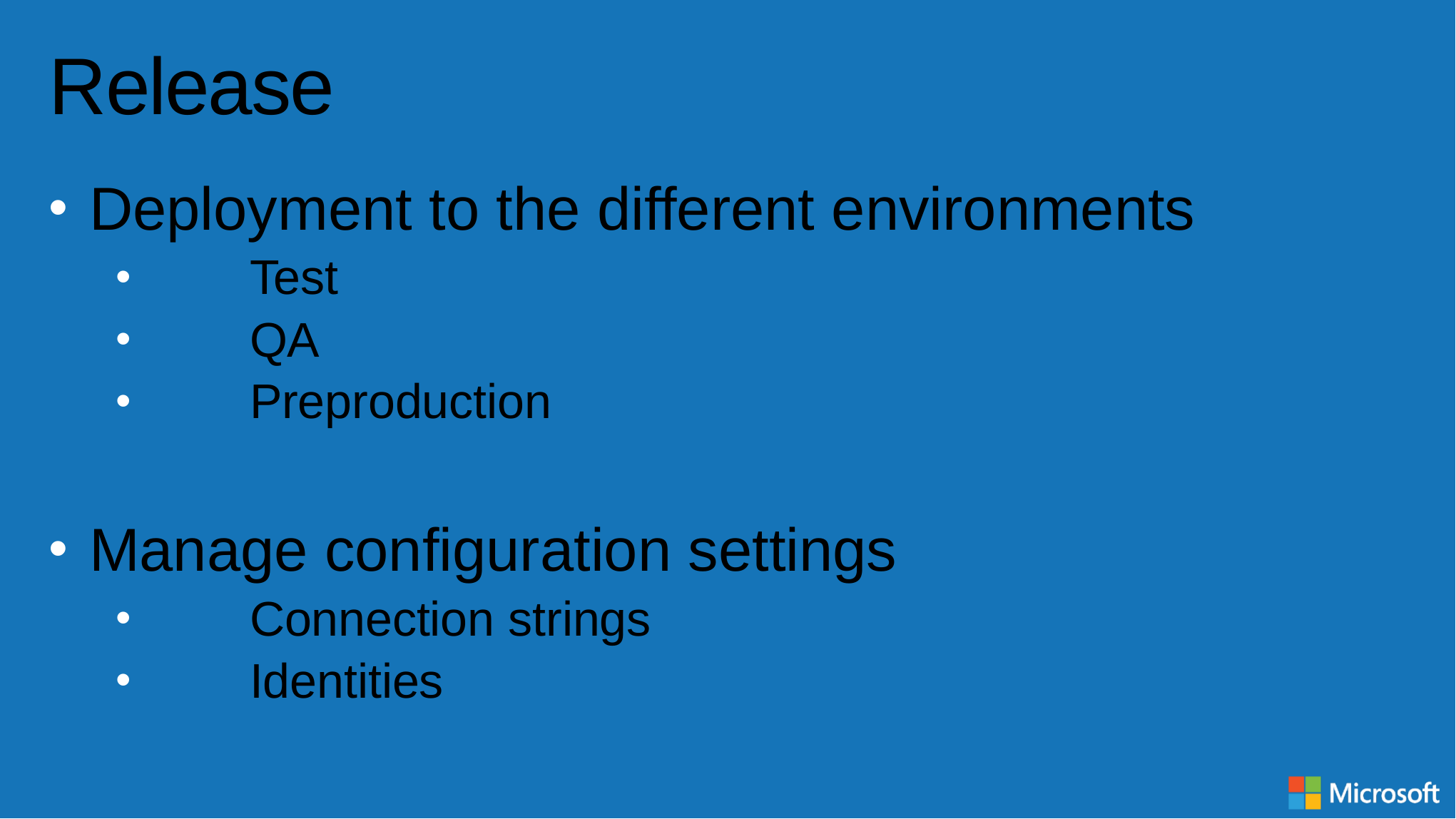

# Release
Deployment to the different environments
	Test
	QA
	Preproduction

Manage configuration settings
	Connection strings
	Identities